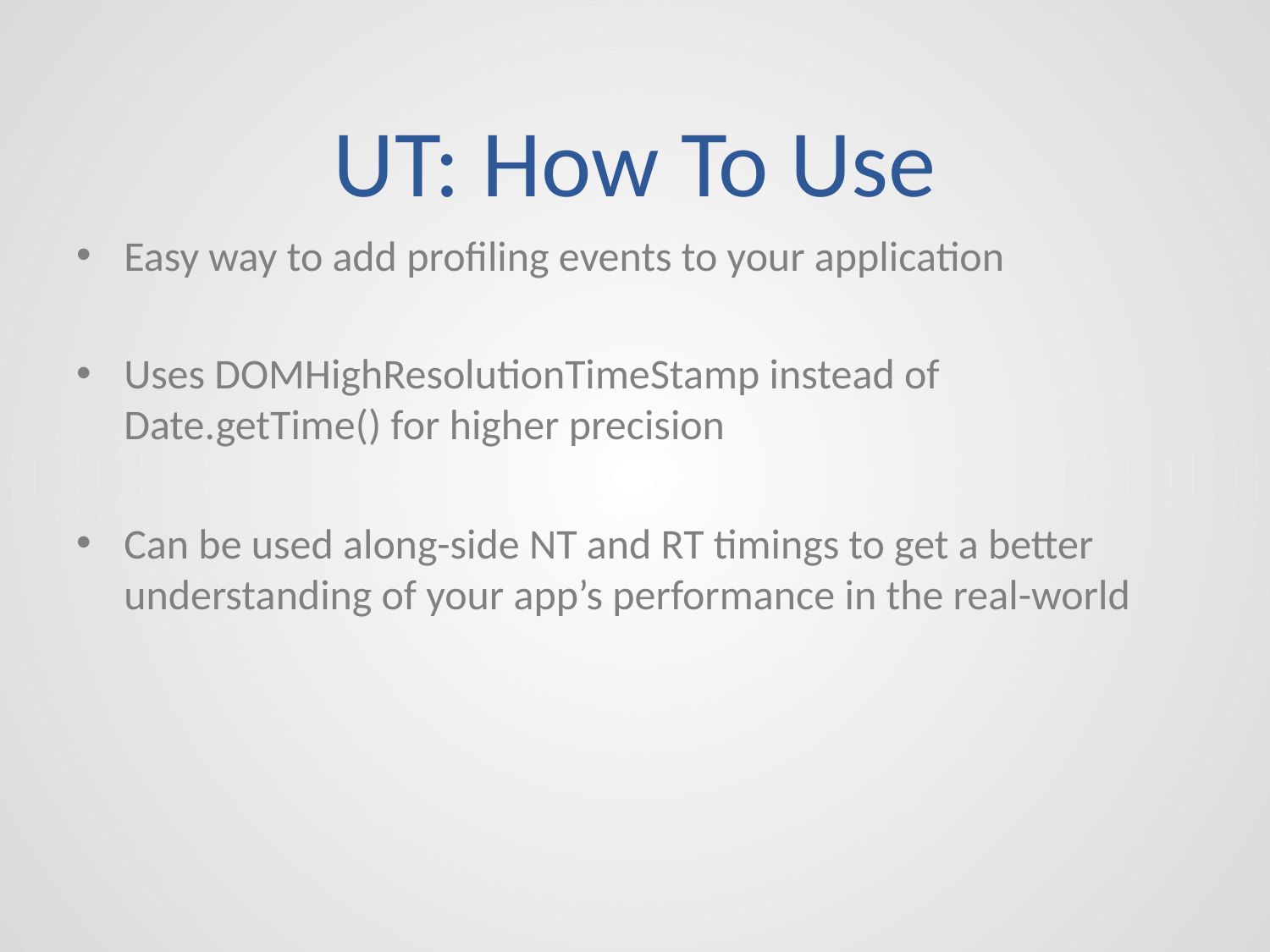

# UT: How To Use
Easy way to add profiling events to your application

Uses DOMHighResolutionTimeStamp instead of Date.getTime() for higher precision

Can be used along-side NT and RT timings to get a better understanding of your app’s performance in the real-world